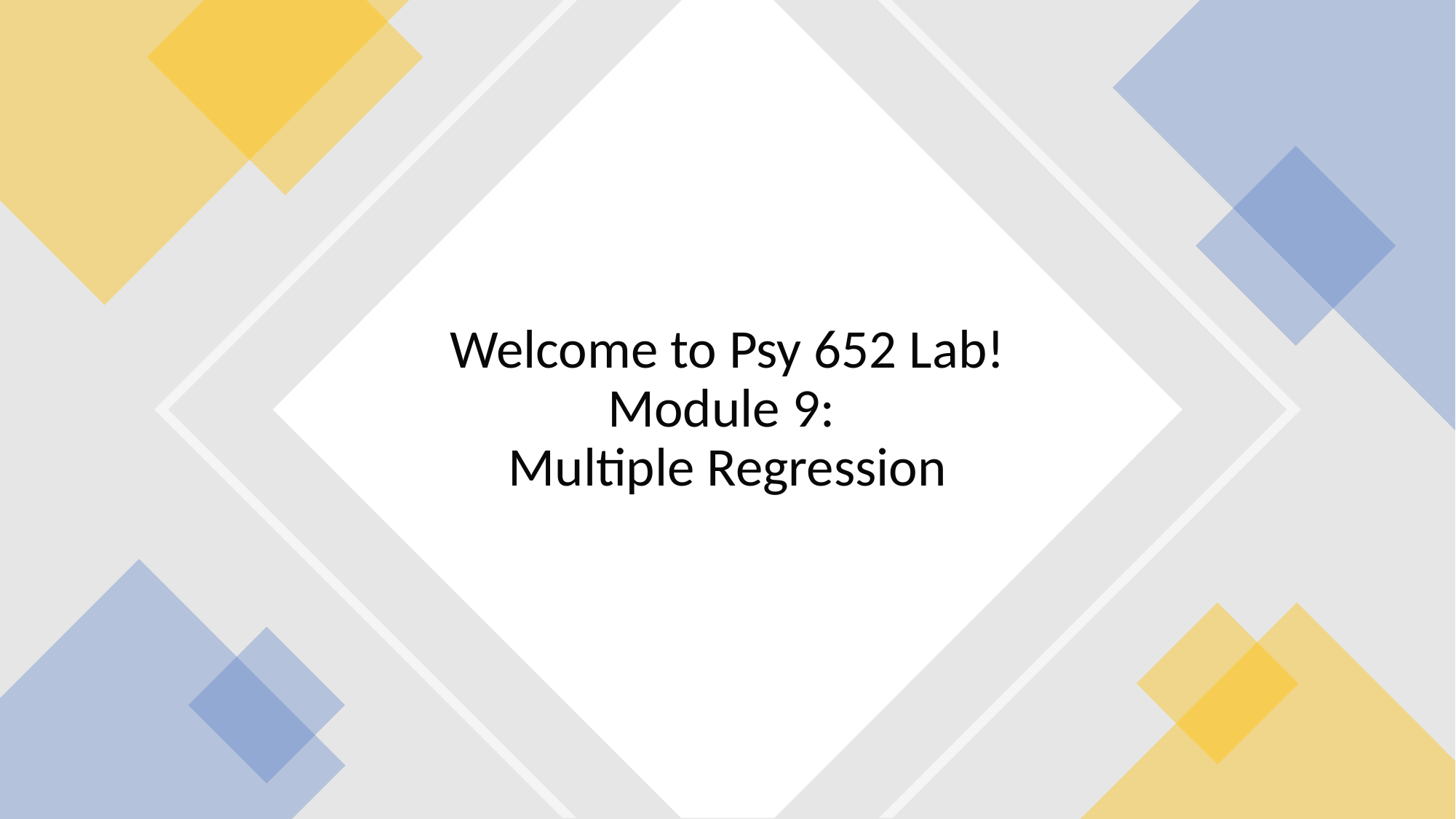

# Welcome to Psy 652 Lab! Module 9: Multiple Regression